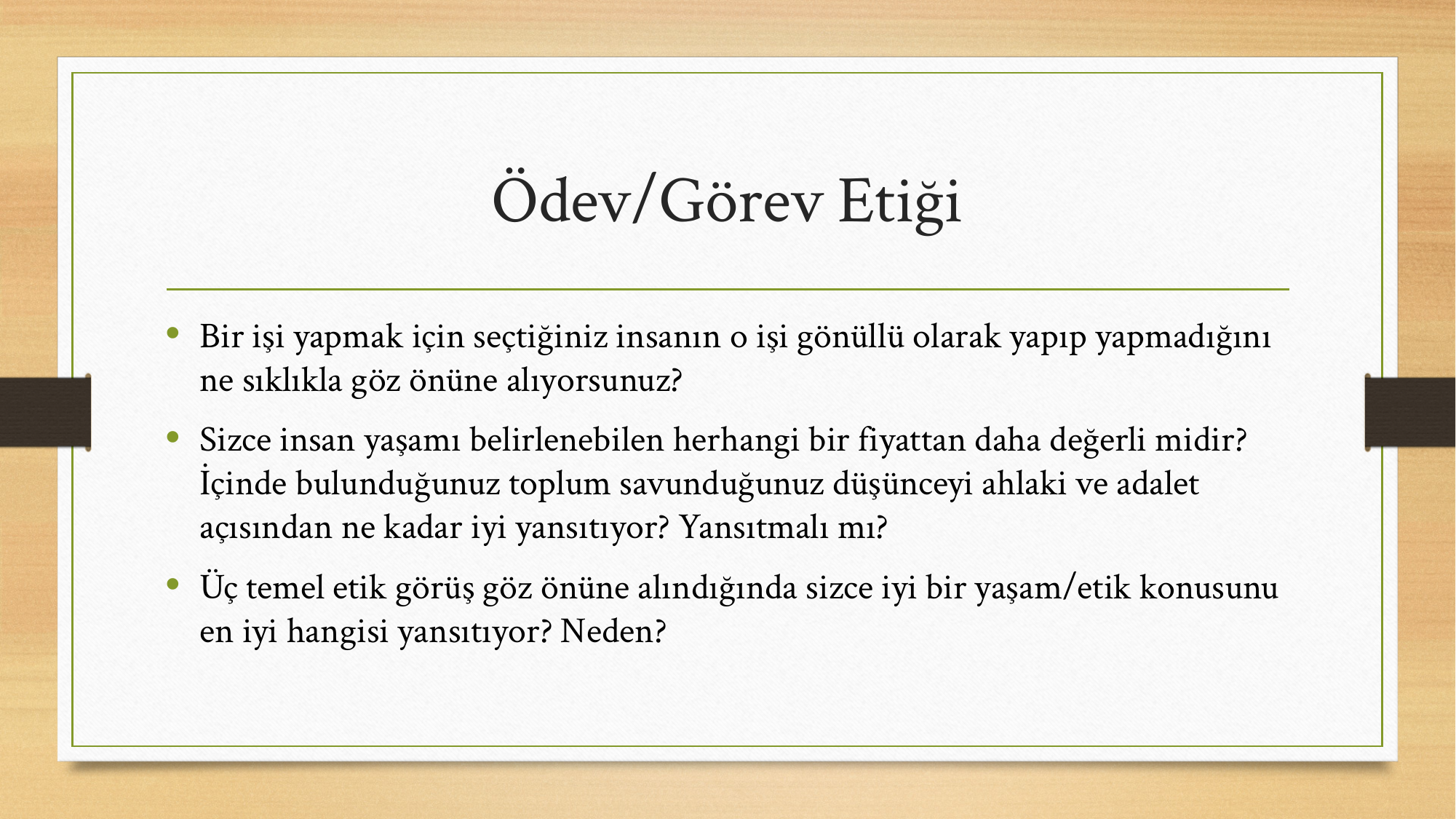

# Ödev/Görev Etiği
Bir işi yapmak için seçtiğiniz insanın o işi gönüllü olarak yapıp yapmadığını ne sıklıkla göz önüne alıyorsunuz?
Sizce insan yaşamı belirlenebilen herhangi bir fiyattan daha değerli midir? İçinde bulunduğunuz toplum savunduğunuz düşünceyi ahlaki ve adalet açısından ne kadar iyi yansıtıyor? Yansıtmalı mı?
Üç temel etik görüş göz önüne alındığında sizce iyi bir yaşam/etik konusunu en iyi hangisi yansıtıyor? Neden?